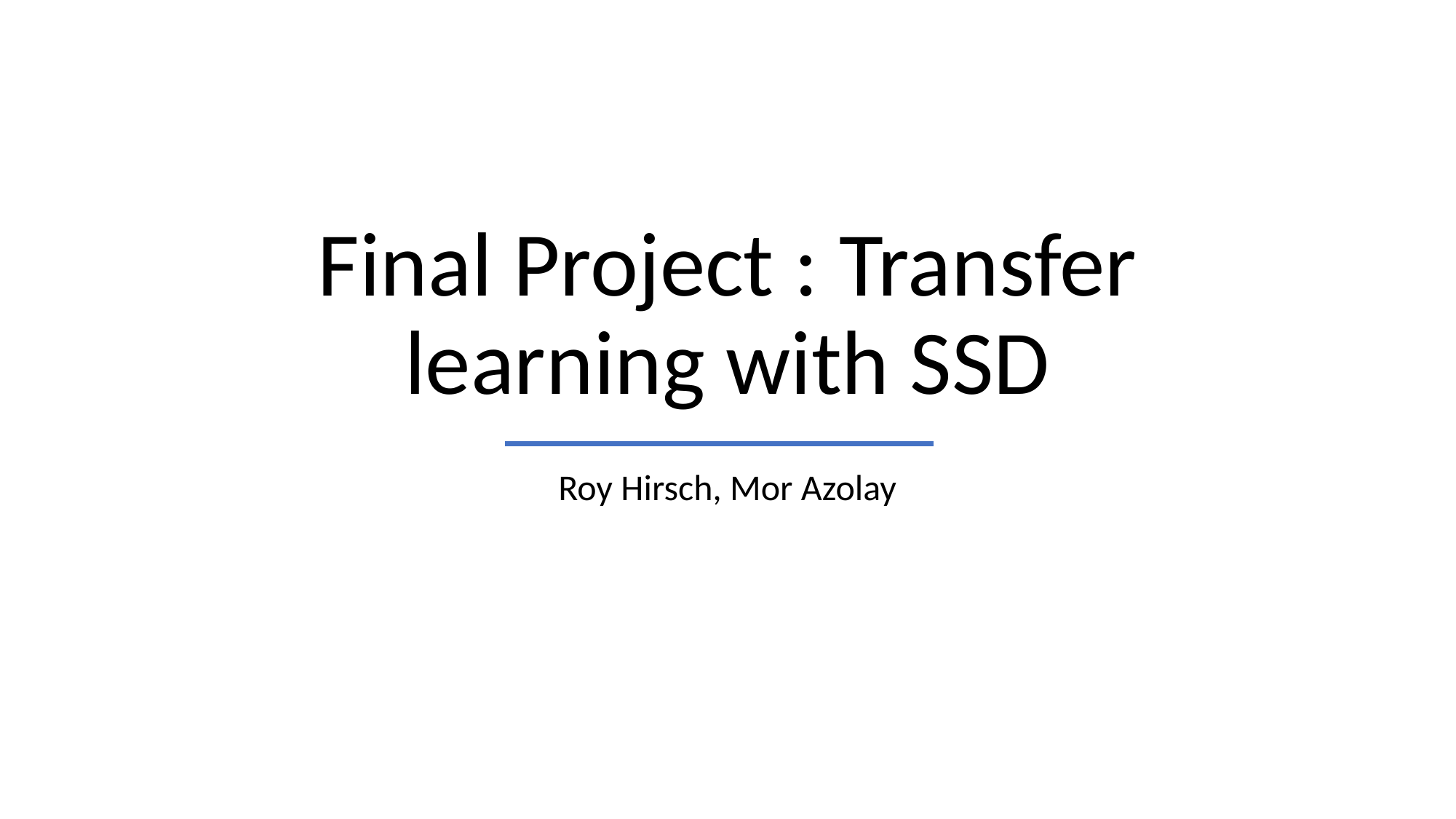

# Final Project : Transfer learning with SSD
Roy Hirsch, Mor Azolay